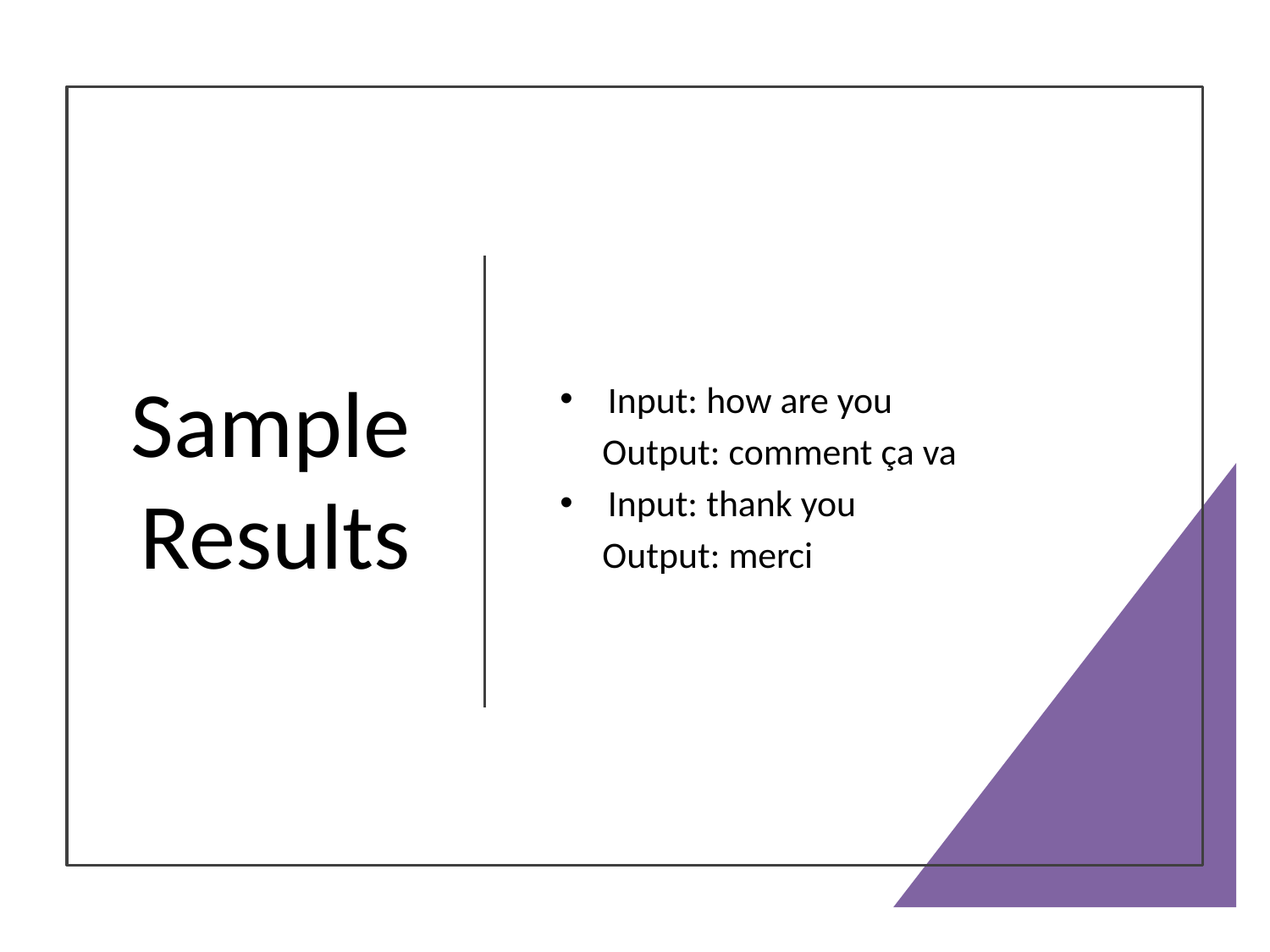

# Sample Results
Input: how are you
     Output: comment ça va
Input: thank you
     Output: merci